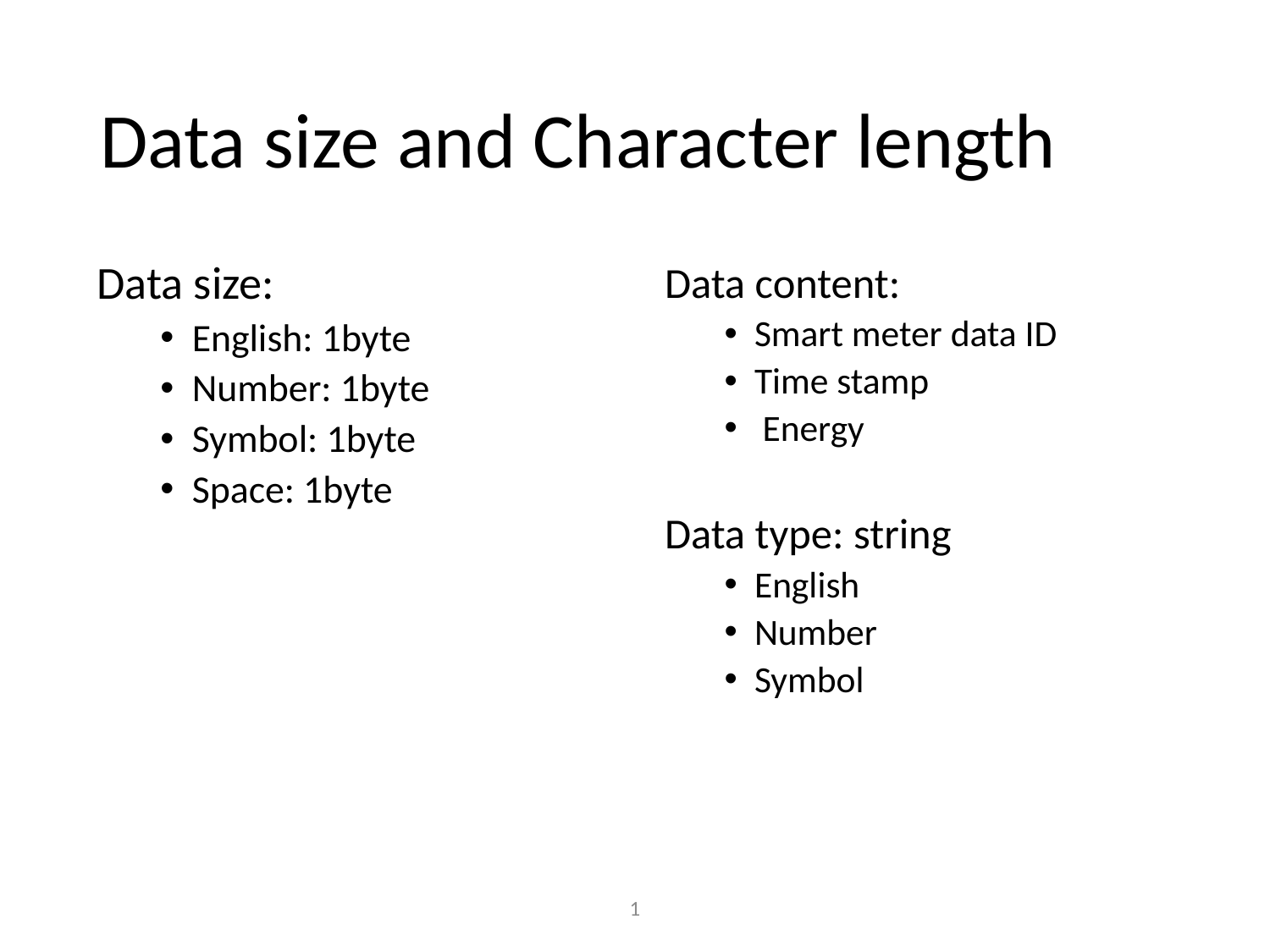

# Data size and Character length
Data size:
English: 1byte
Number: 1byte
Symbol: 1byte
Space: 1byte

Data content:
Smart meter data ID
Time stamp
 Energy

Data type: string
English
Number
Symbol

1